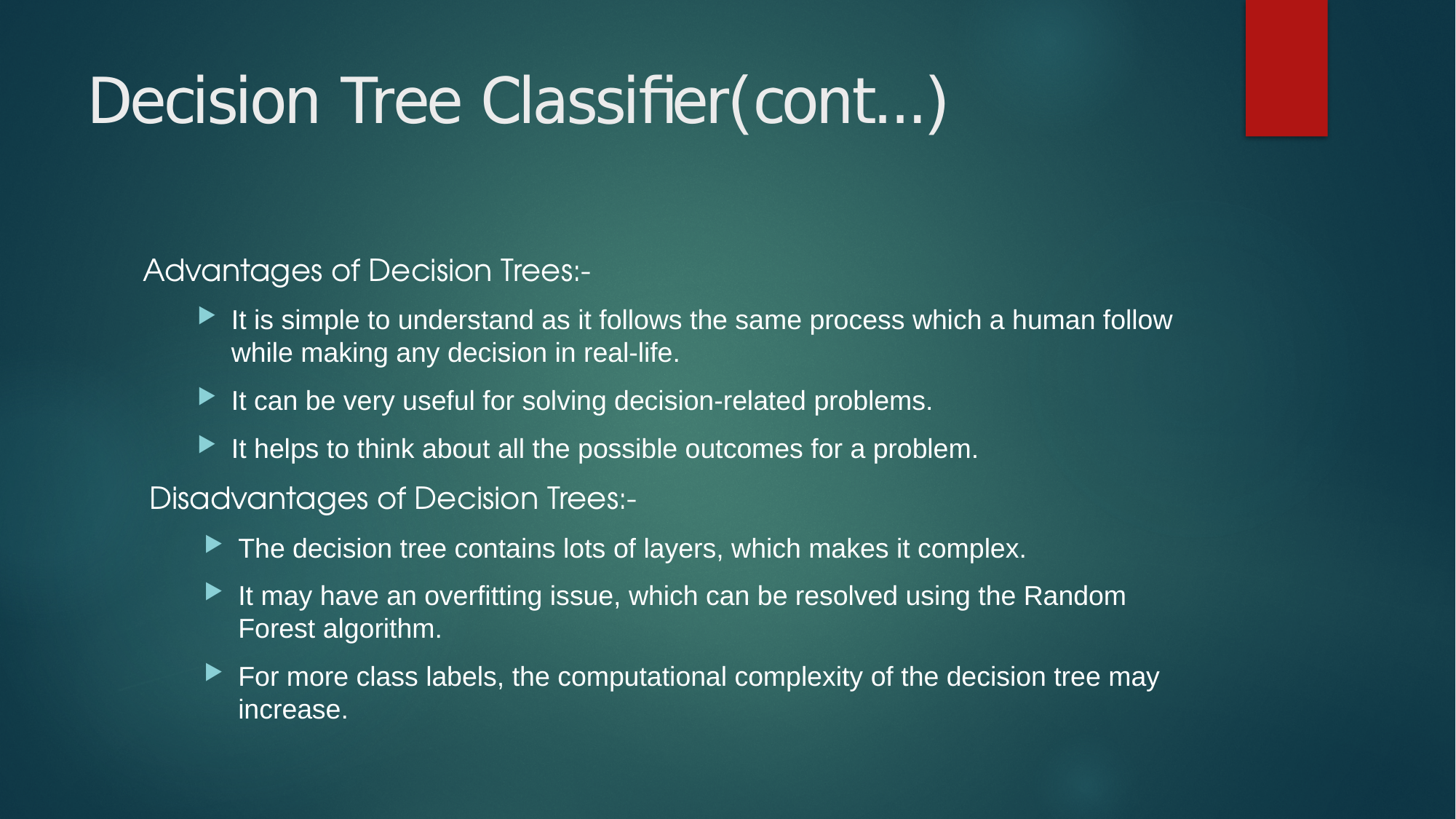

# Decision Tree Classifier(cont…)
Advantages of Decision Trees:-
It is simple to understand as it follows the same process which a human follow while making any decision in real-life.
It can be very useful for solving decision-related problems.
It helps to think about all the possible outcomes for a problem.
Disadvantages of Decision Trees:-
The decision tree contains lots of layers, which makes it complex.
It may have an overfitting issue, which can be resolved using the Random Forest algorithm.
For more class labels, the computational complexity of the decision tree may increase.